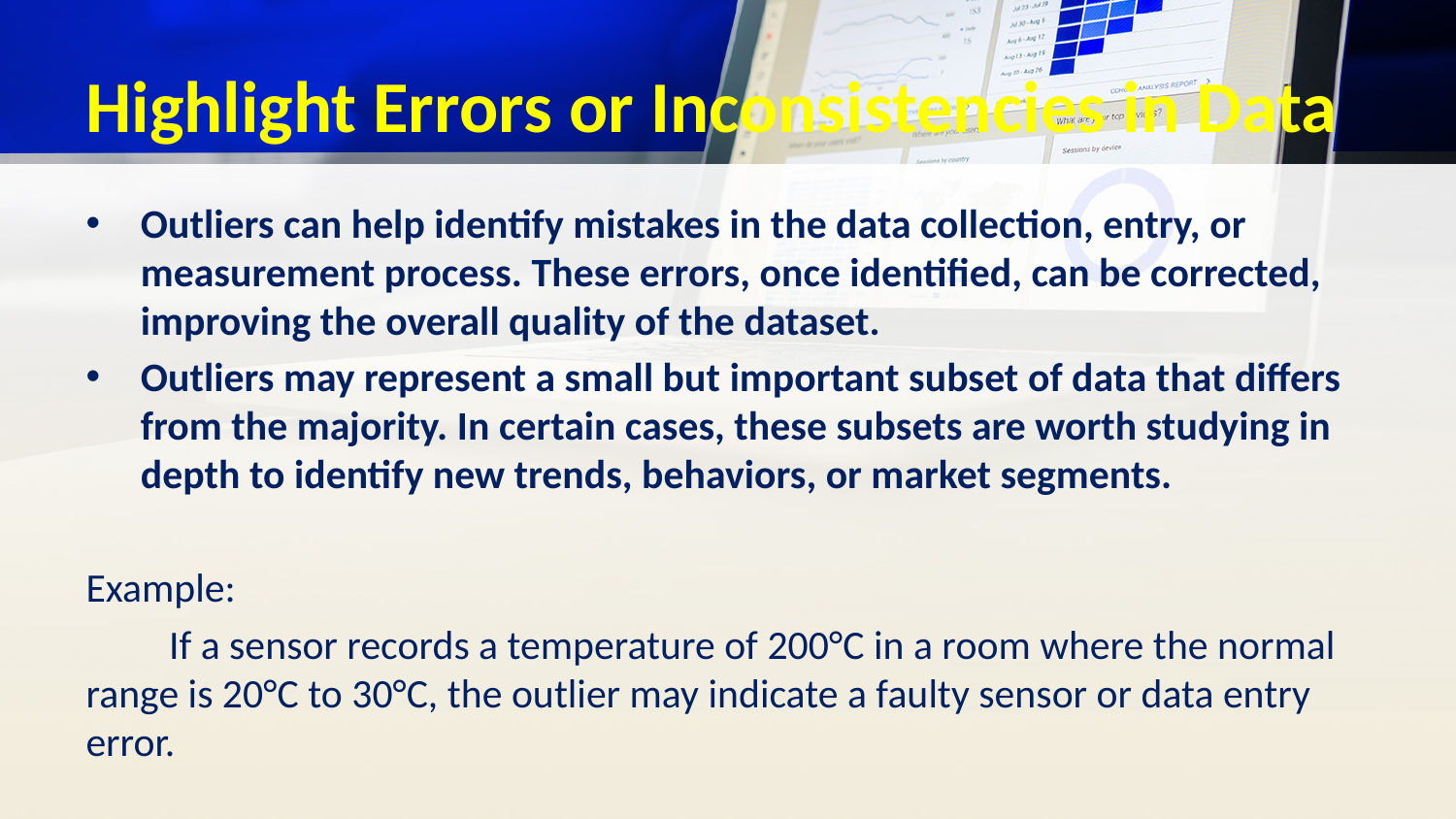

# Highlight Errors or Inconsistencies in Data
Outliers can help identify mistakes in the data collection, entry, or measurement process. These errors, once identified, can be corrected, improving the overall quality of the dataset.
Outliers may represent a small but important subset of data that differs from the majority. In certain cases, these subsets are worth studying in depth to identify new trends, behaviors, or market segments.

Example:
         If a sensor records a temperature of 200°C in a room where the normal range is 20°C to 30°C, the outlier may indicate a faulty sensor or data entry error.